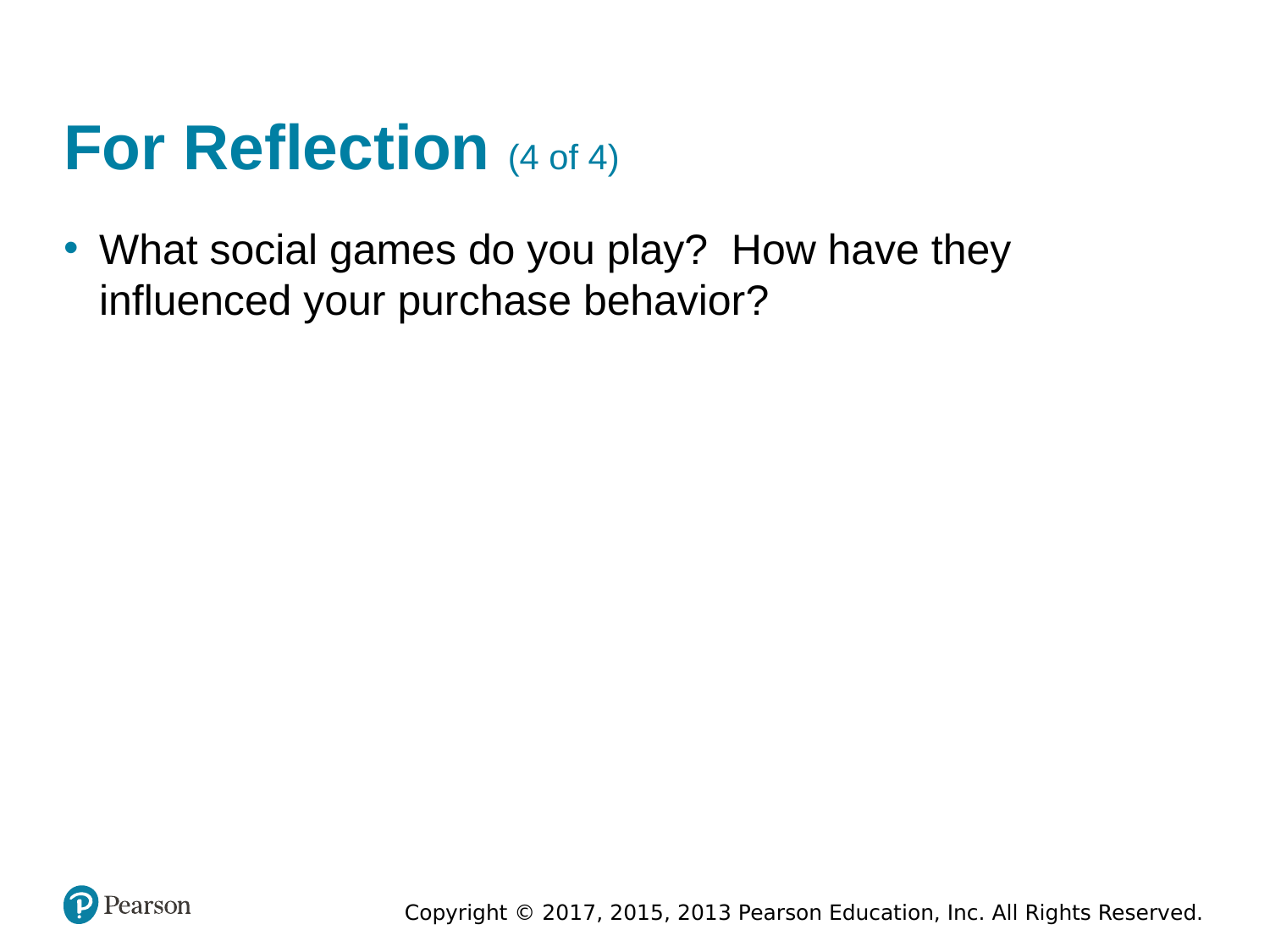

# For Reflection (4 of 4)
What social games do you play?  How have they influenced your purchase behavior?